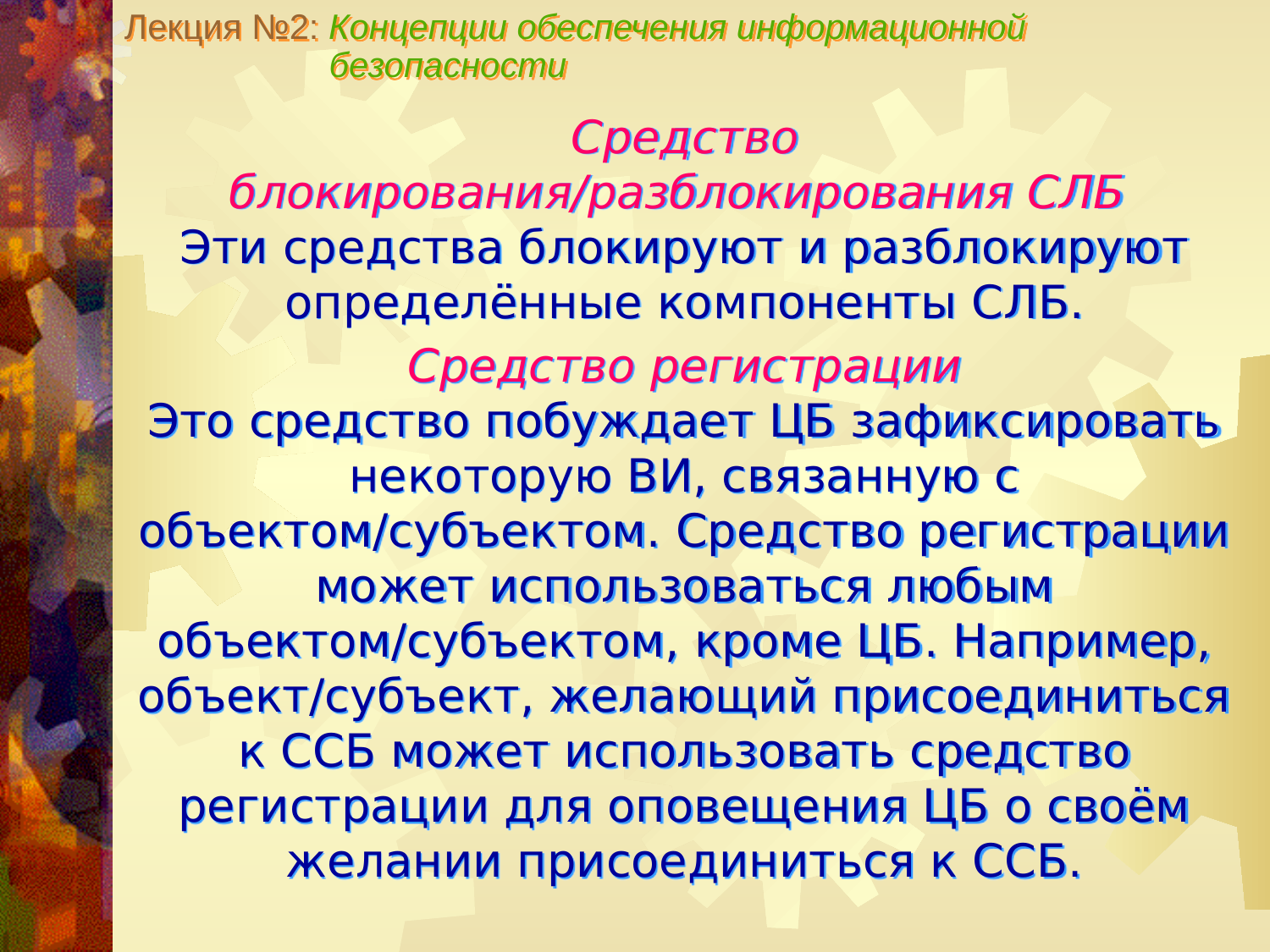

Лекция №2: Концепции обеспечения информационной
                       безопасности
Средство
блокирования/разблокирования СЛБ
Эти средства блокируют и разблокируют определённые компоненты СЛБ.
Средство регистрации
Это средство побуждает ЦБ зафиксировать некоторую ВИ, связанную с объектом/субъектом. Средство регистрации может использоваться любым объектом/субъектом, кроме ЦБ. Например, объект/субъект, желающий присоединиться к ССБ может использовать средство регистрации для оповещения ЦБ о своём желании присоединиться к ССБ.